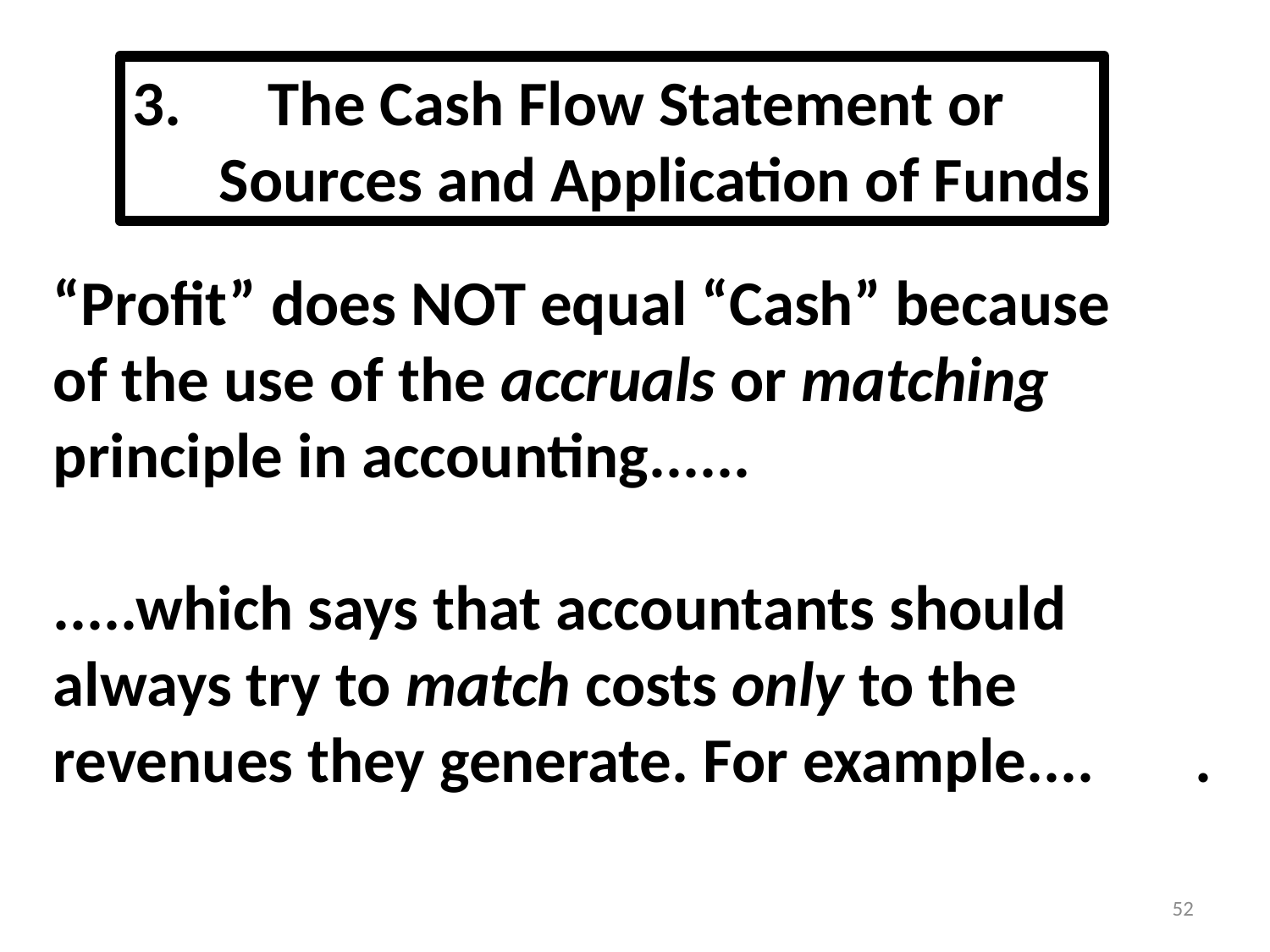

3.      The Cash Flow Statement or
      Sources and Application of Funds
“Profit” does NOT equal “Cash” because
of the use of the accruals or matching
principle in accounting......

.....which says that accountants should
always try to match costs only to the
revenues they generate. For example....       .
52